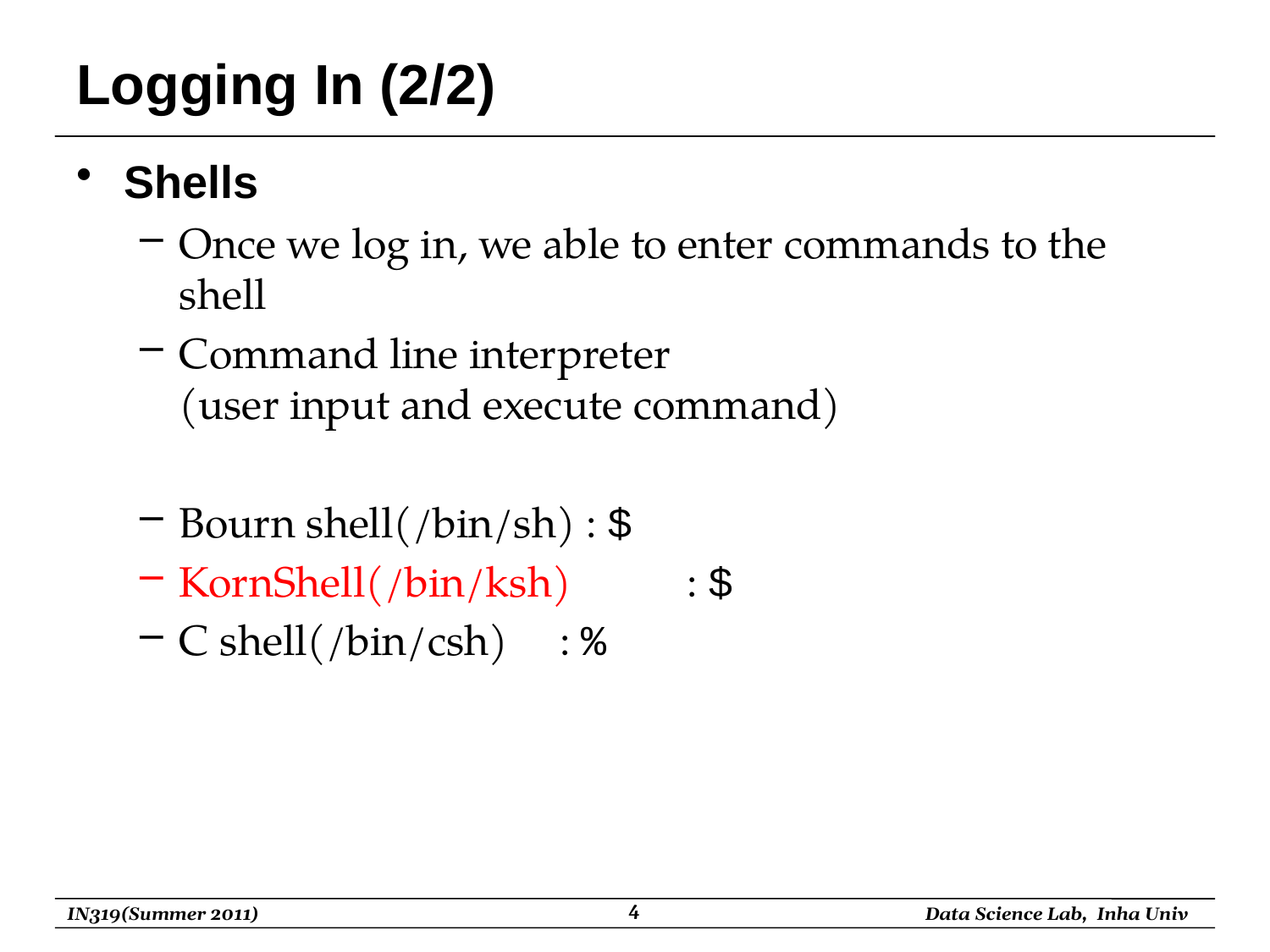

# Logging In (2/2)
Shells
Once we log in, we able to enter commands to the shell
Command line interpreter
(user input and execute command)

Bourn shell(/bin/sh) : $
KornShell(/bin/ksh)	: $
C shell(/bin/csh) 	: %

4